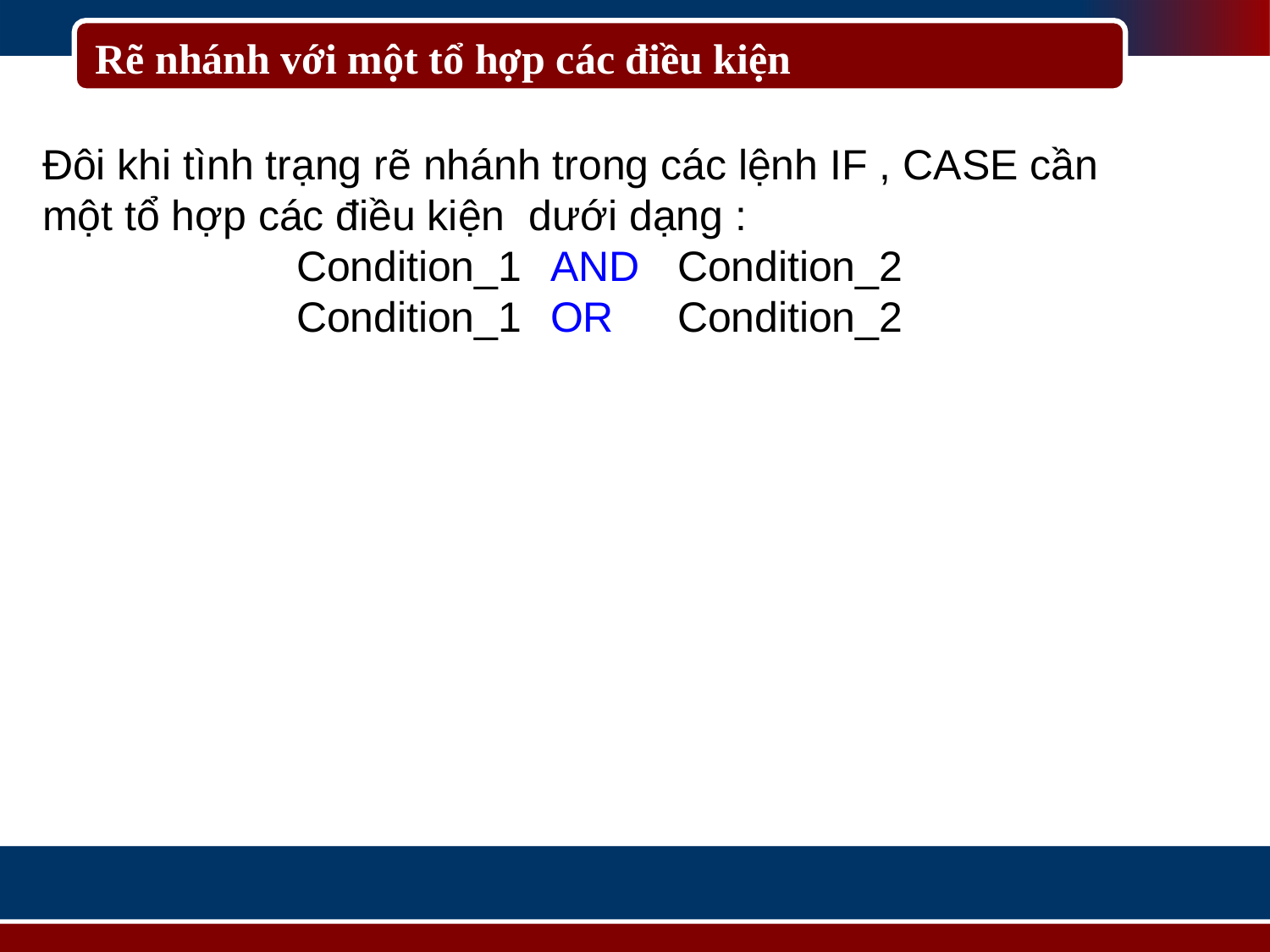

Rẽ nhánh với một tổ hợp các điều kiện
Đôi khi tình trạng rẽ nhánh trong các lệnh IF , CASE cần một tổ hợp các điều kiện  dưới dạng :
		Condition_1	AND	Condition_2
		Condition_1	OR	Condition_2